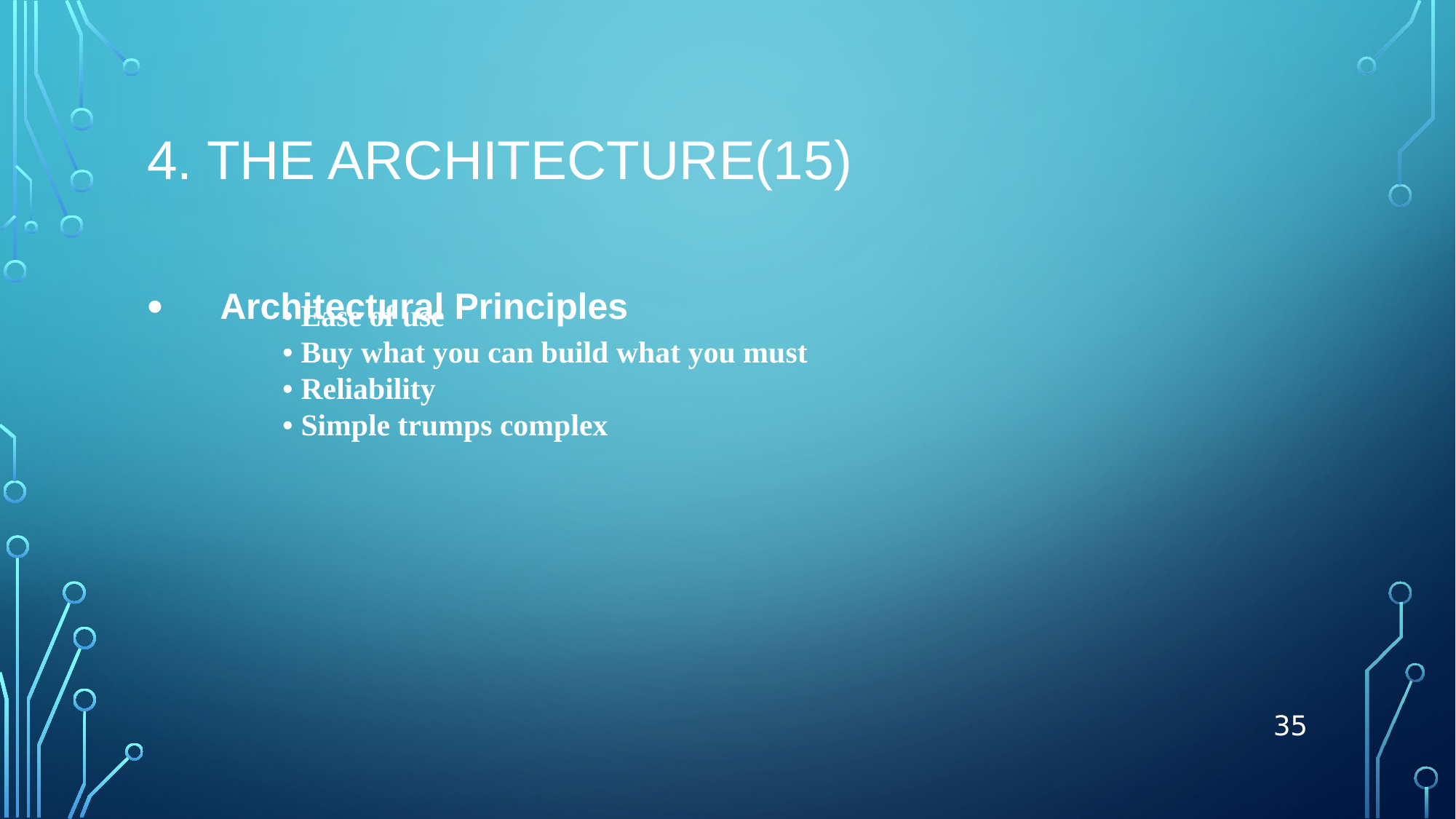

# 4. The Architecture(15)
Architectural Principles

 Ease of use
 Buy what you can build what you must
 Reliability
 Simple trumps complex
35